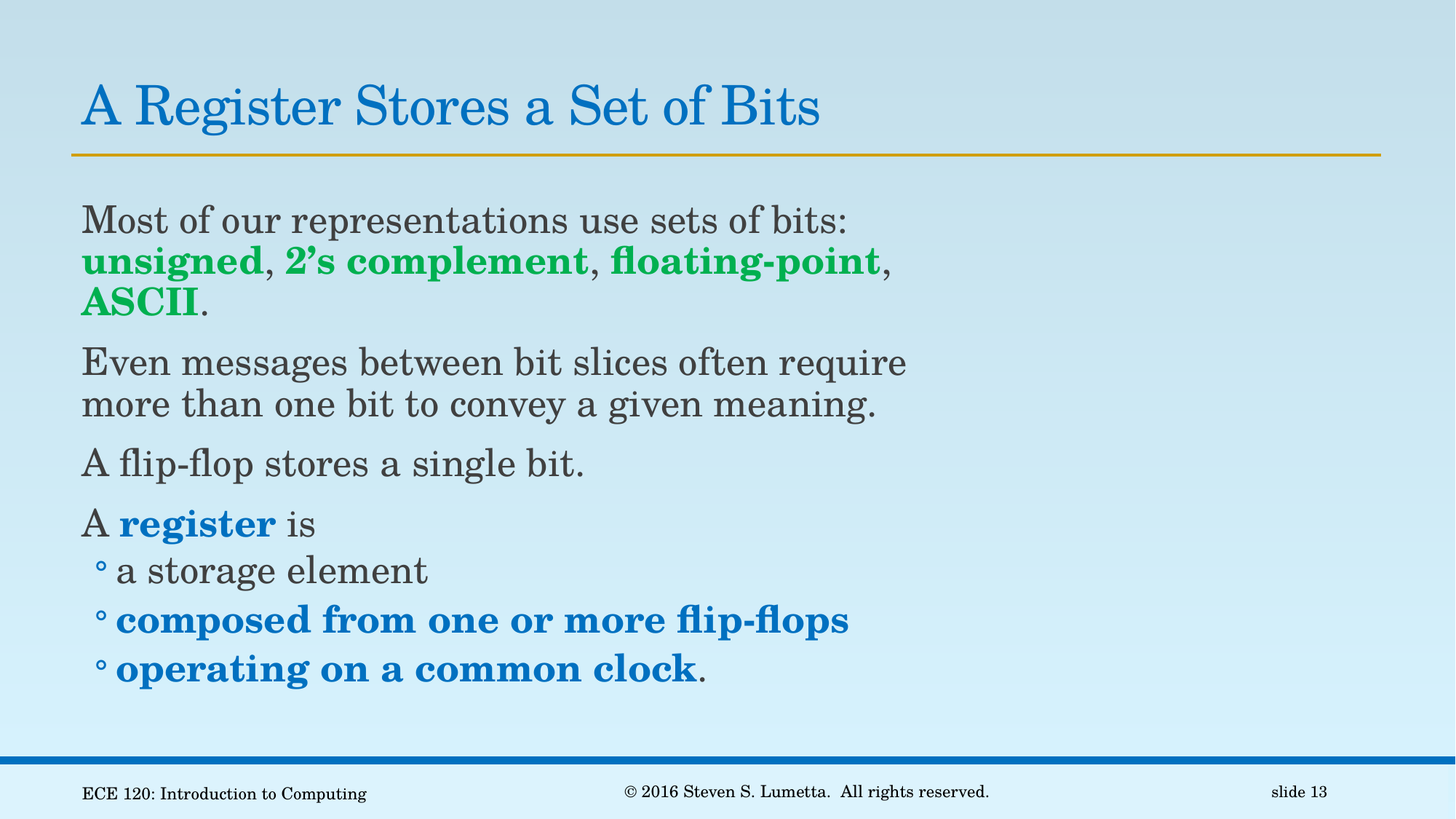

# A Register Stores a Set of Bits
Most of our representations use sets of bits: unsigned, 2’s complement, floating-point, ASCII.
Even messages between bit slices often require more than one bit to convey a given meaning.
A flip-flop stores a single bit.
A register is
a storage element
composed from one or more flip-flops
operating on a common clock.
ECE 120: Introduction to Computing
© 2016 Steven S. Lumetta.  All rights reserved.
slide 13